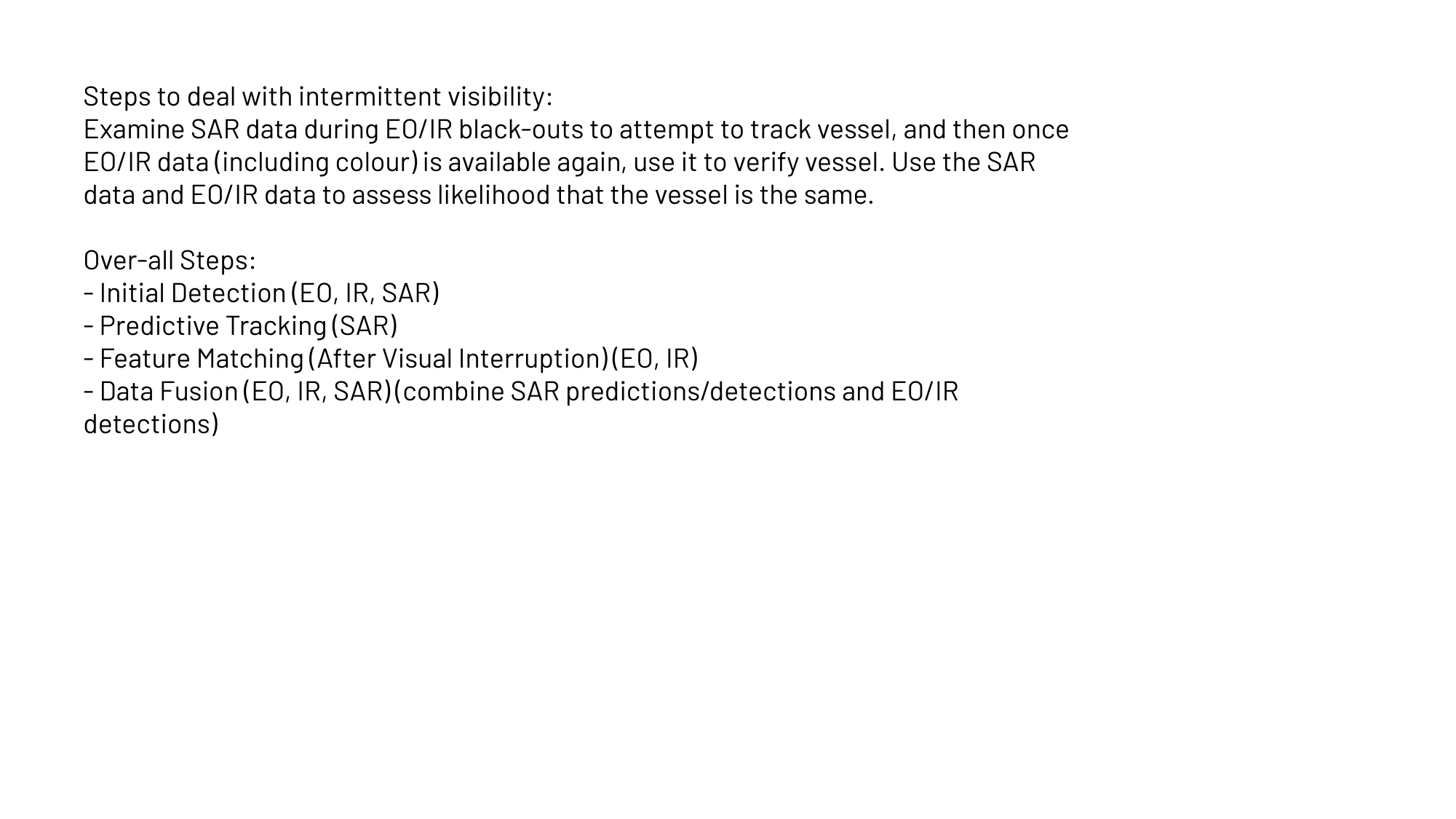

Steps to deal with intermittent visibility:
Examine SAR data during EO/IR black-outs to attempt to track vessel, and then once EO/IR data (including colour) is available again, use it to verify vessel. Use the SAR data and EO/IR data to assess likelihood that the vessel is the same.

Over-all Steps:
- Initial Detection (EO, IR, SAR)
- Predictive Tracking (SAR)
- Feature Matching (After Visual Interruption) (EO, IR)
- Data Fusion (EO, IR, SAR) (combine SAR predictions/detections and EO/IR detections)